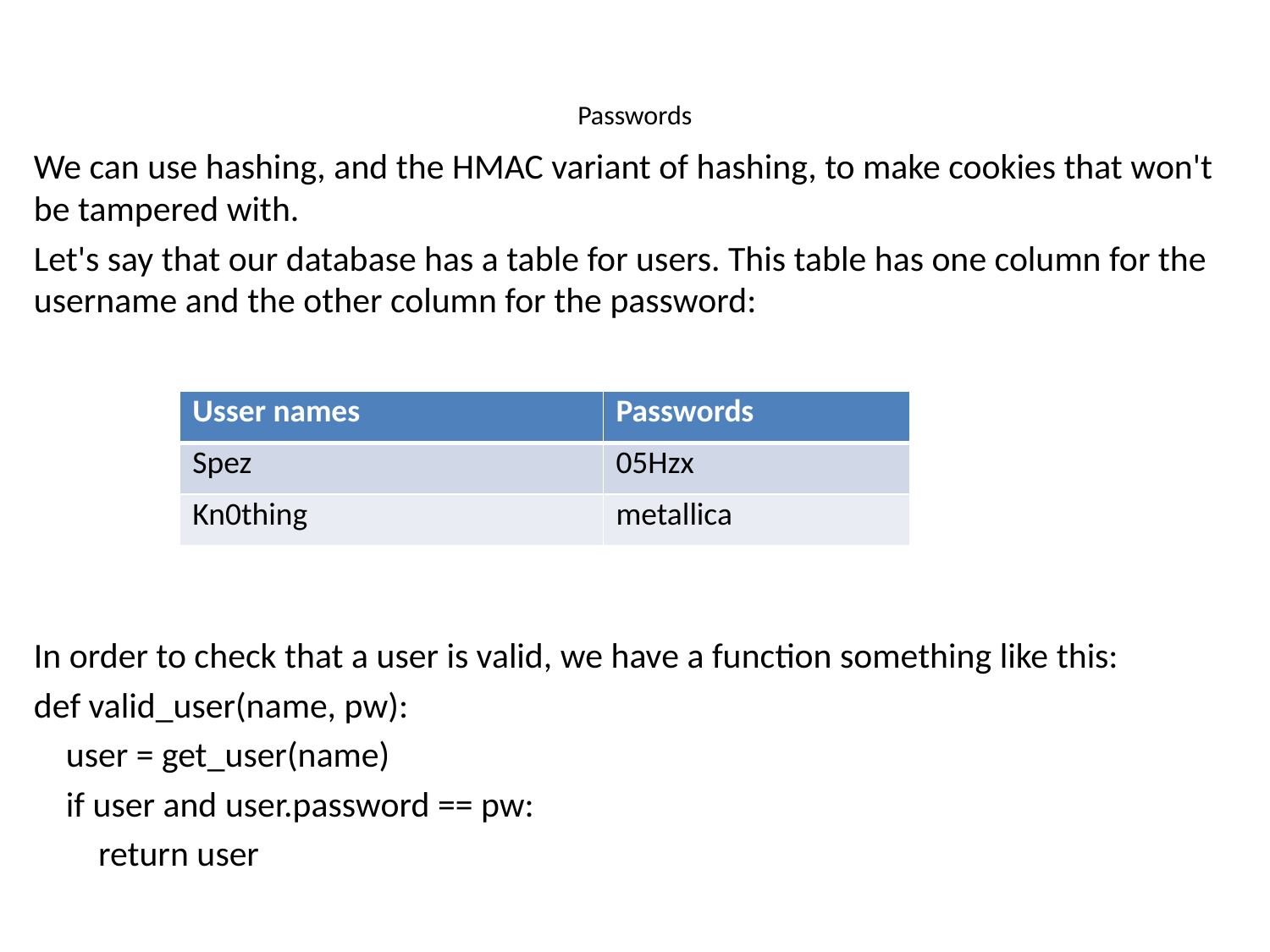

# Passwords
We can use hashing, and the HMAC variant of hashing, to make cookies that won't be tampered with.
Let's say that our database has a table for users. This table has one column for the username and the other column for the password:

In order to check that a user is valid, we have a function something like this:
def valid_user(name, pw):
    user = get_user(name)
    if user and user.password == pw:
        return user
| Usser names | Passwords |
| --- | --- |
| Spez | 05Hzx |
| Kn0thing | metallica |